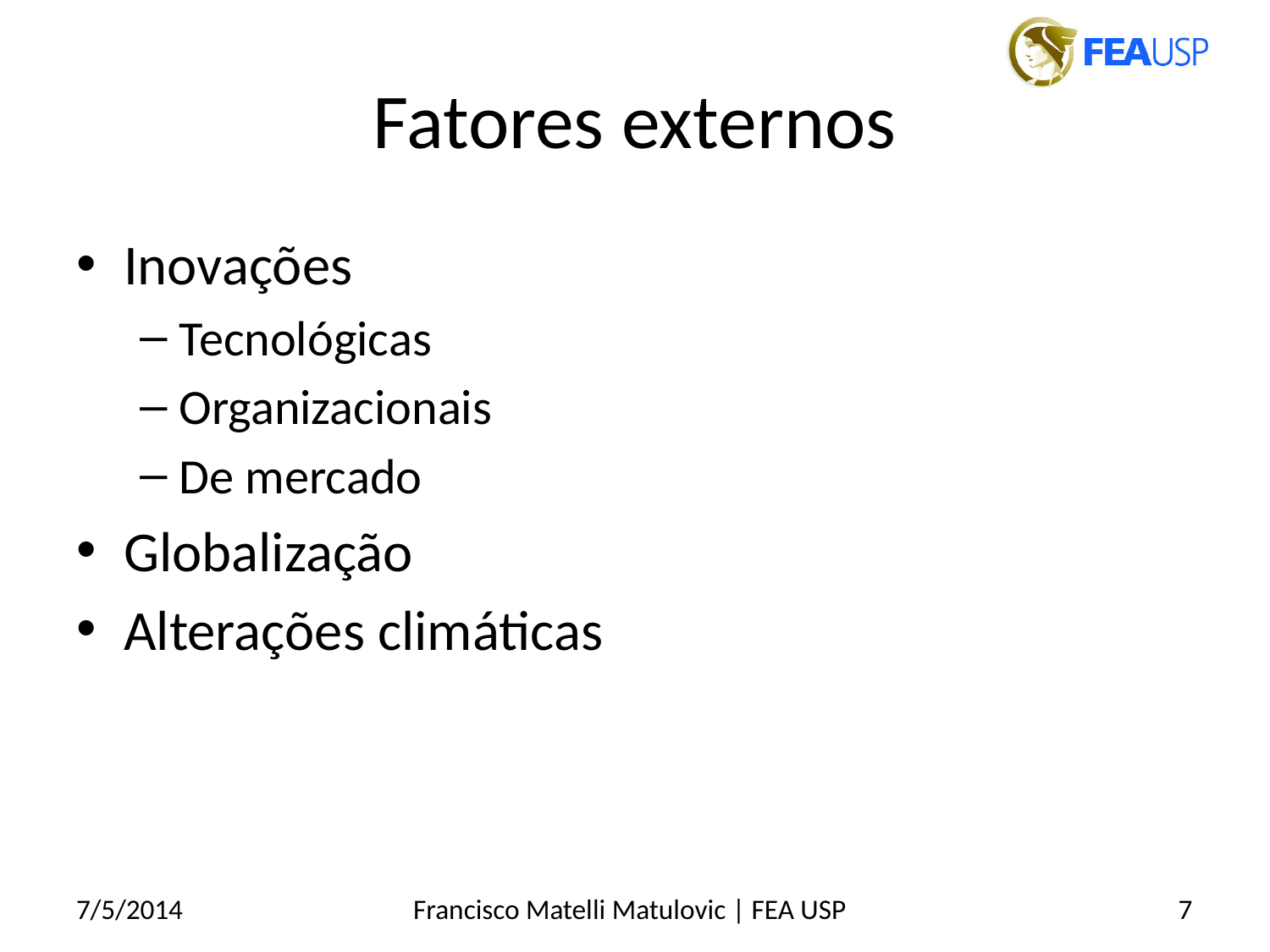

# Fatores externos
Inovações
Tecnológicas
Organizacionais
De mercado
Globalização
Alterações climáticas
7/5/2014
Francisco Matelli Matulovic | FEA USP
7